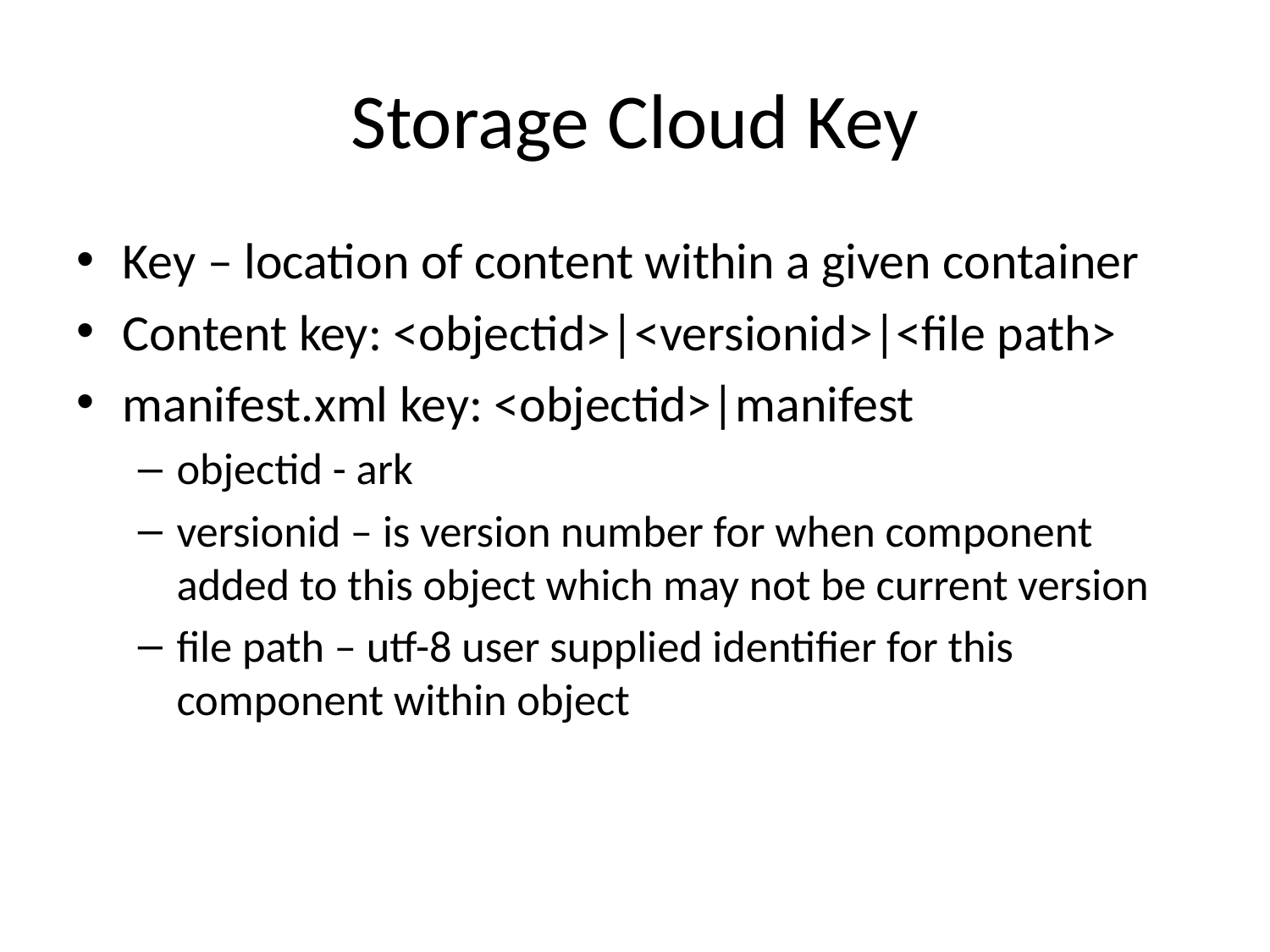

# Storage Cloud Key
Key – location of content within a given container
Content key: <objectid>|<versionid>|<file path>
manifest.xml key: <objectid>|manifest
objectid - ark
versionid – is version number for when component added to this object which may not be current version
file path – utf-8 user supplied identifier for this component within object